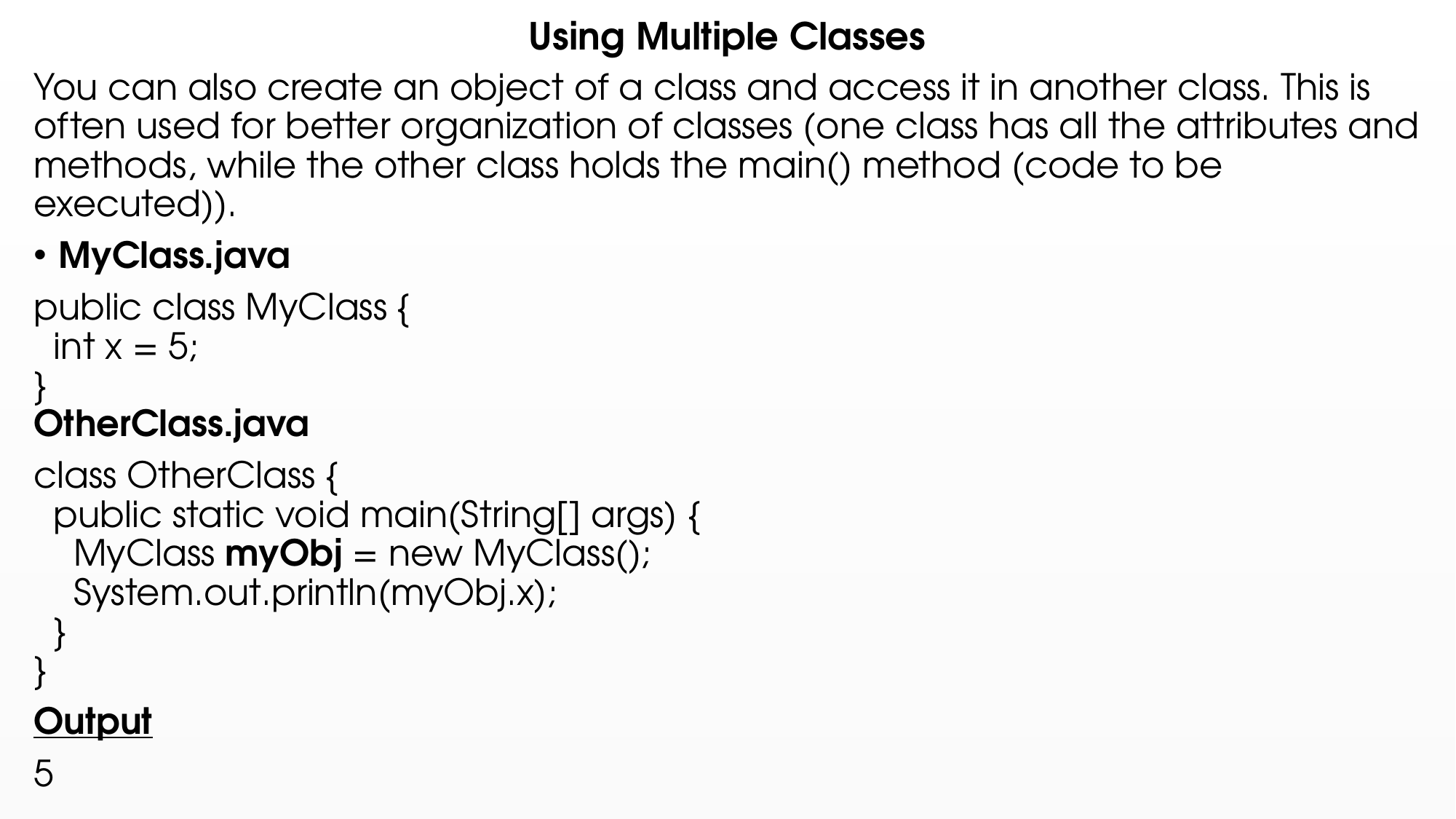

# Using Multiple Classes
You can also create an object of a class and access it in another class. This is often used for better organization of classes (one class has all the attributes and methods, while the other class holds the main() method (code to be executed)).
MyClass.java
public class MyClass {
  int x = 5;
}
OtherClass.java
class OtherClass {
  public static void main(String[] args) {
    MyClass myObj = new MyClass();
    System.out.println(myObj.x);
  }
}
Output
5